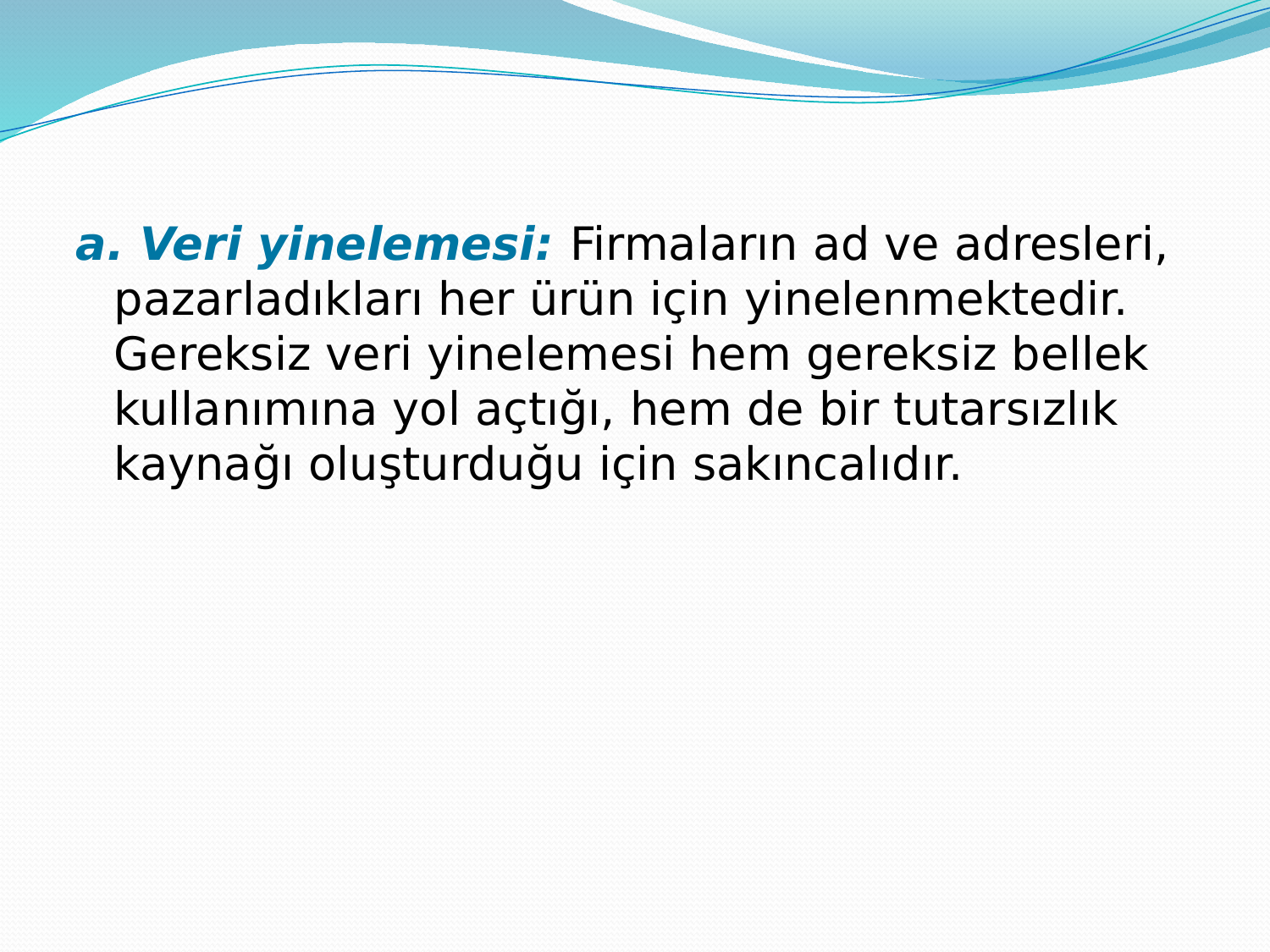

a. Veri yinelemesi: Firmaların ad ve adresleri, pazarladıkları her ürün için yinelenmektedir. Gereksiz veri yinelemesi hem gereksiz bellek kullanımına yol açtığı, hem de bir tutarsızlık kaynağı oluşturduğu için sakıncalıdır.